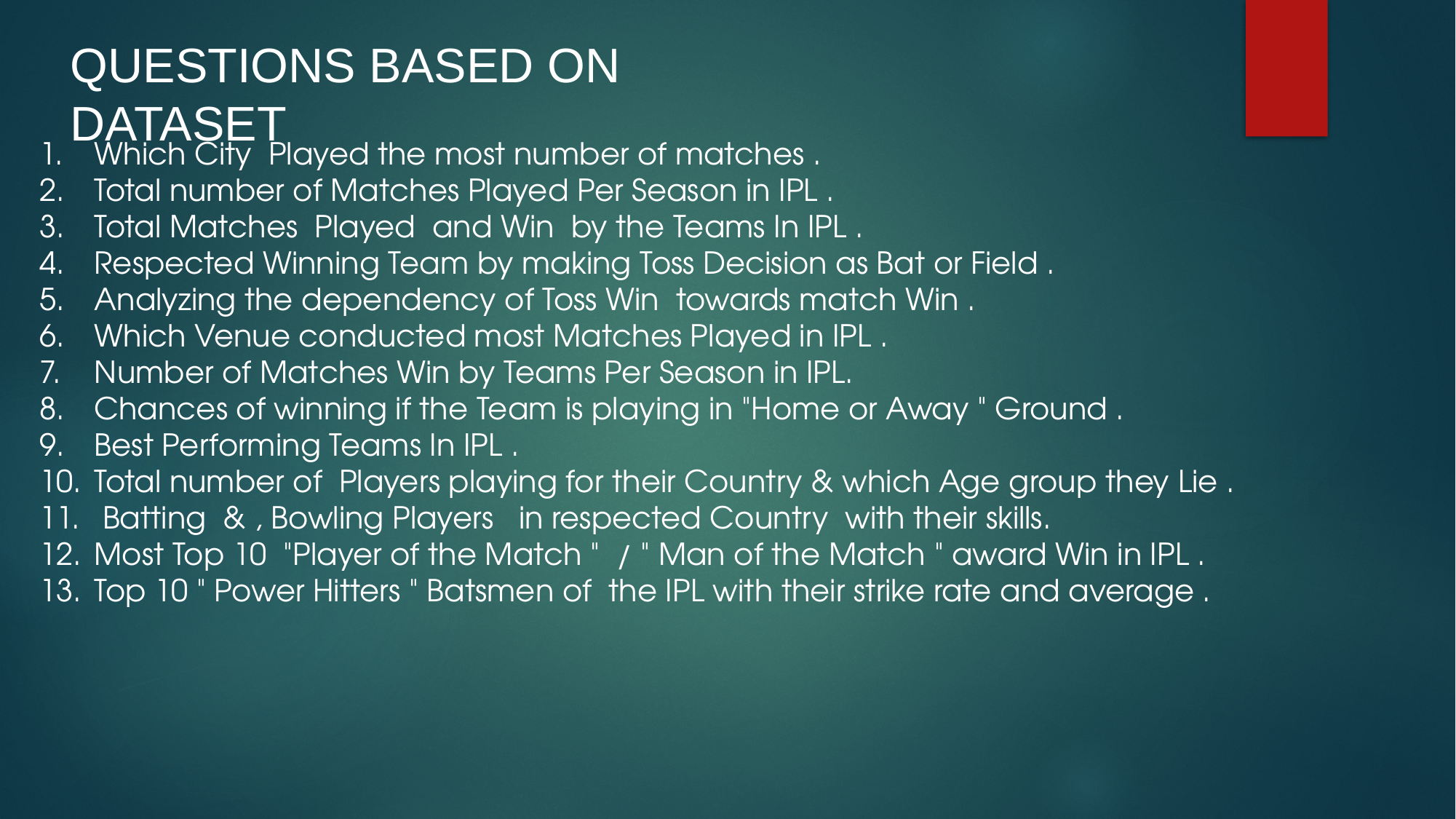

QUESTIONS BASED ON DATASET
Which City  Played the most number of matches .
Total number of Matches Played Per Season in IPL .
Total Matches  Played  and Win  by the Teams In IPL .
Respected Winning Team by making Toss Decision as Bat or Field .
Analyzing the dependency of Toss Win  towards match Win .
Which Venue conducted most Matches Played in IPL .
Number of Matches Win by Teams Per Season in IPL.
Chances of winning if the Team is playing in "Home or Away " Ground .
Best Performing Teams In IPL .
Total number of  Players playing for their Country & which Age group they Lie .
 Batting  & , Bowling Players   in respected Country  with their skills.
Most Top 10  "Player of the Match "  / " Man of the Match " award Win in IPL .
Top 10 " Power Hitters " Batsmen of  the IPL with their strike rate and average .